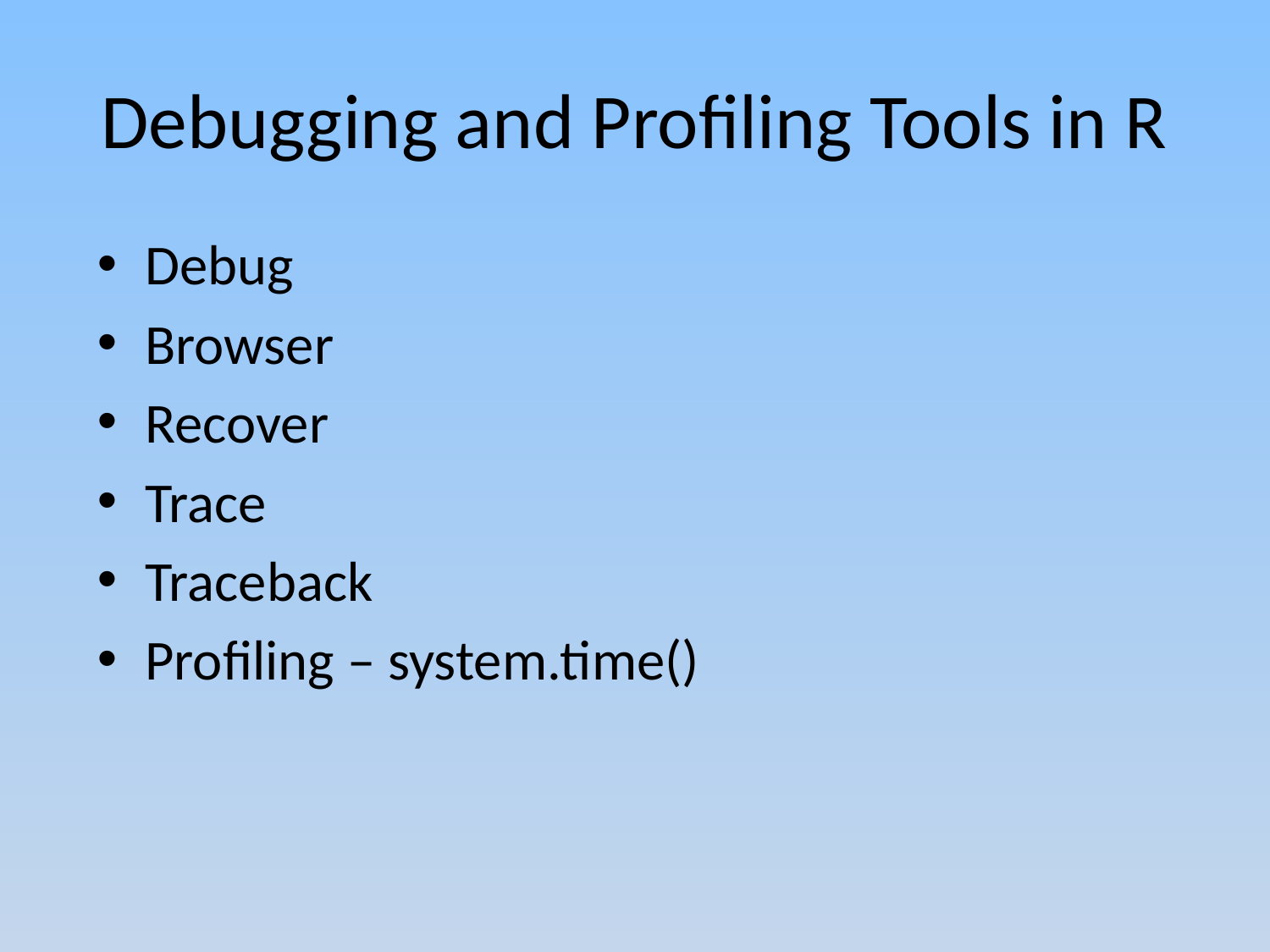

# Debugging and Profiling Tools in R
Debug
Browser
Recover
Trace
Traceback
Profiling – system.time()